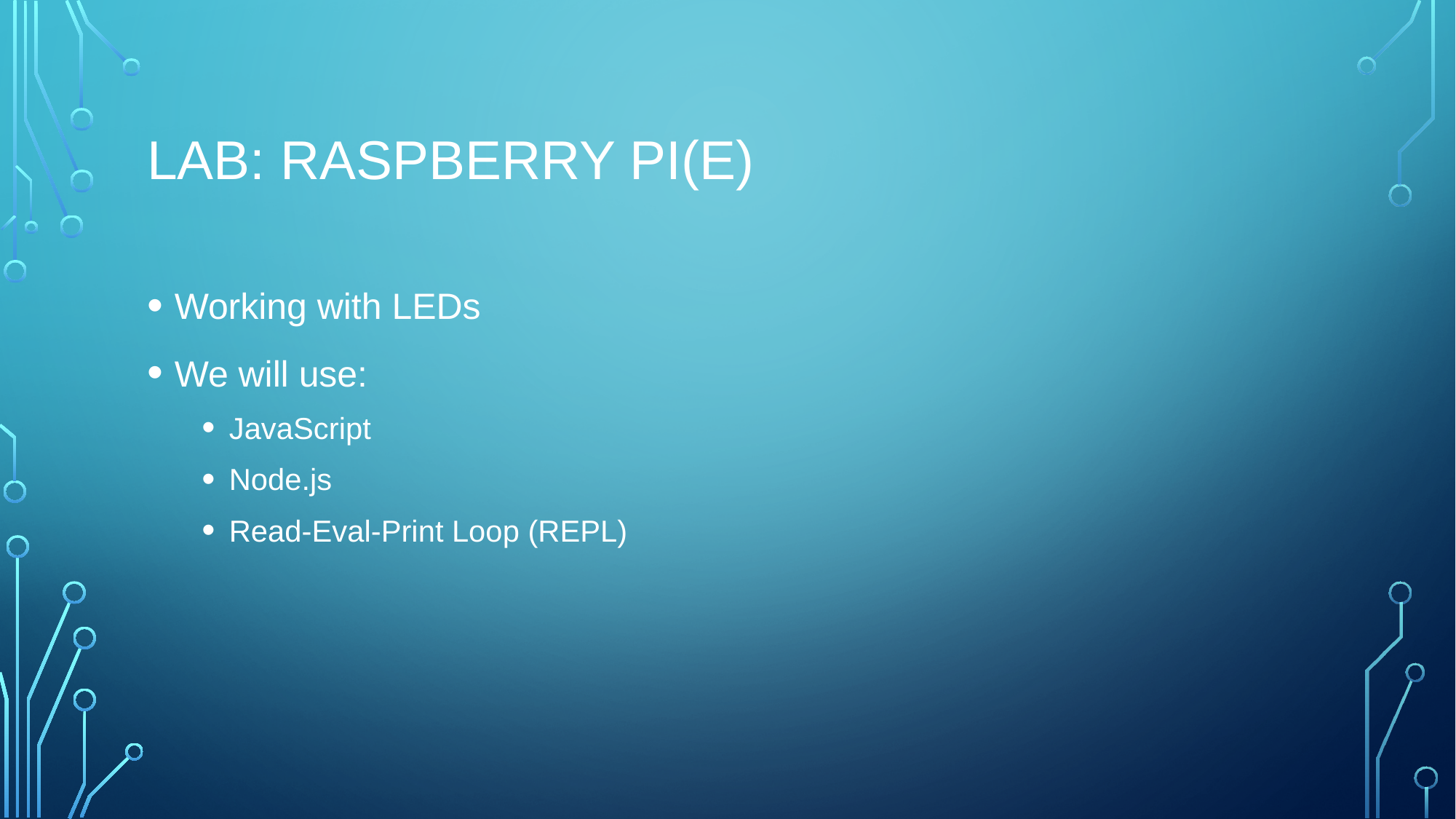

# Lab: Raspberry Pi(e)
Working with LEDs
We will use:
JavaScript
Node.js
Read-Eval-Print Loop (REPL)